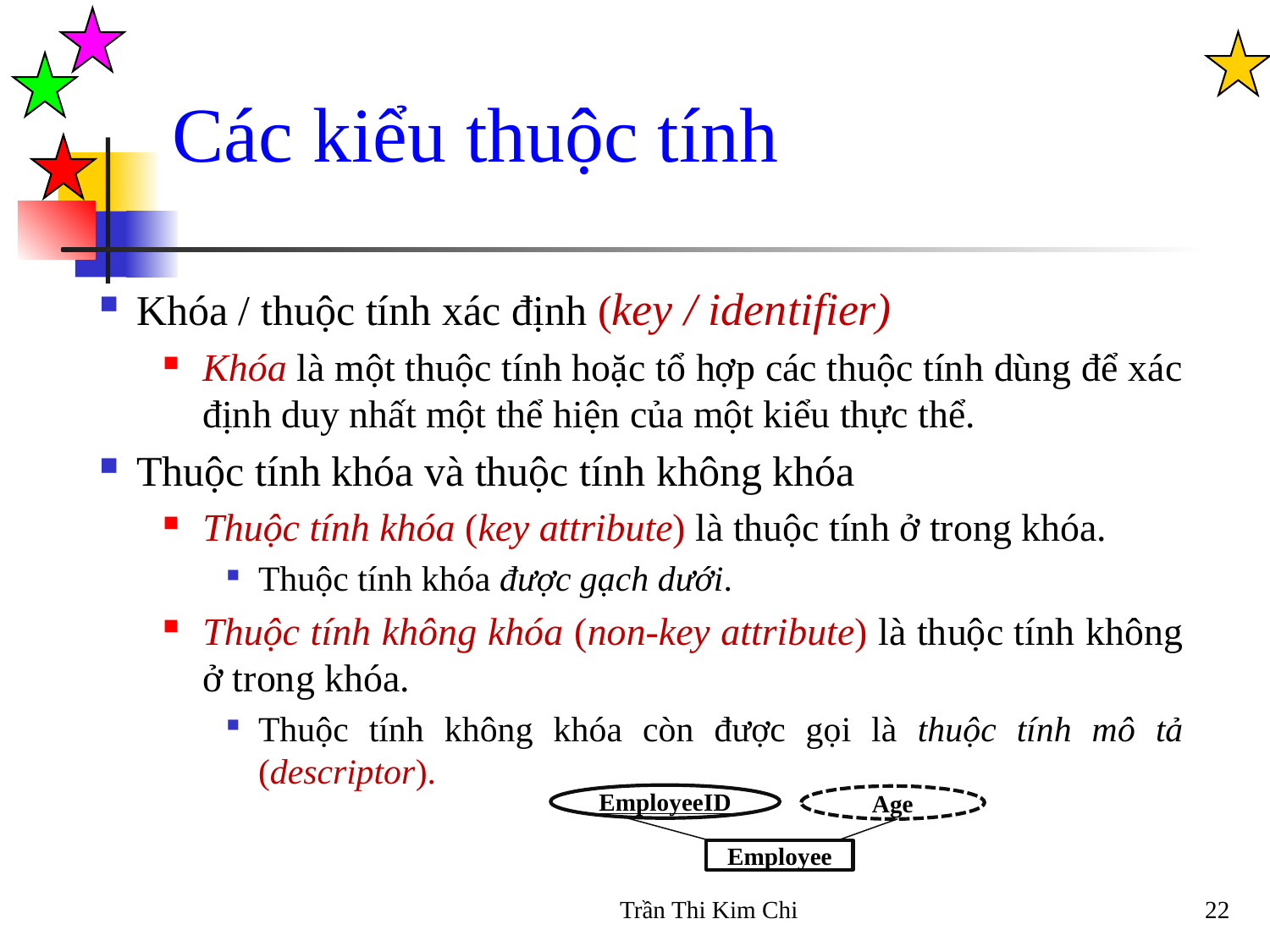

Các kiểu thuộc tính
Khóa / thuộc tính xác định (key / identifier)
Khóa là một thuộc tính hoặc tổ hợp các thuộc tính dùng để xác định duy nhất một thể hiện của một kiểu thực thể.
Thuộc tính khóa và thuộc tính không khóa
Thuộc tính khóa (key attribute) là thuộc tính ở trong khóa.
Thuộc tính khóa được gạch dưới.
Thuộc tính không khóa (non-key attribute) là thuộc tính không ở trong khóa.
Thuộc tính không khóa còn được gọi là thuộc tính mô tả (descriptor).
EmployeeID
Age
Employee
Trần Thi Kim Chi
22